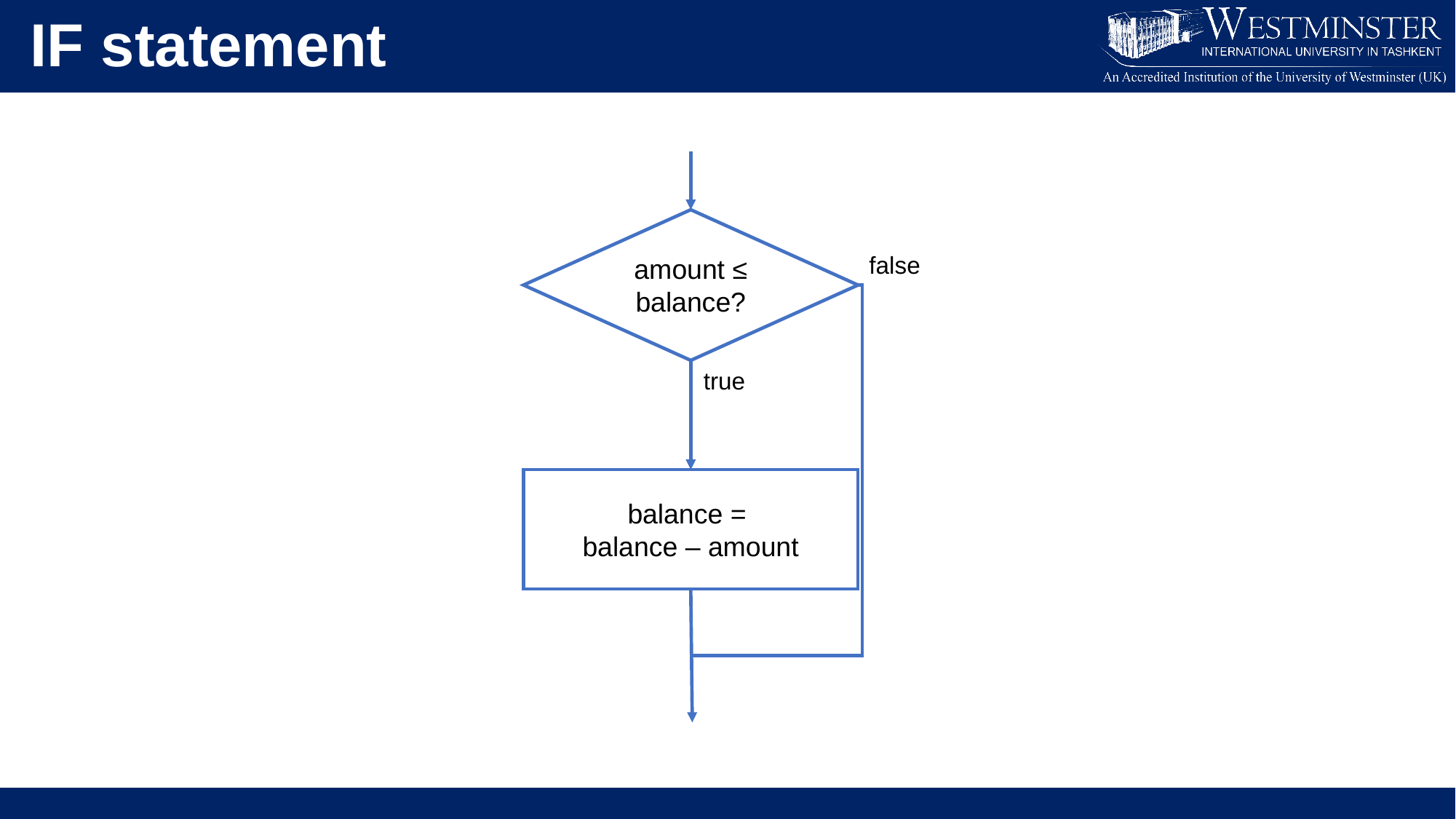

IF statement
amount ≤ balance?
false
true
balance =
balance – amount